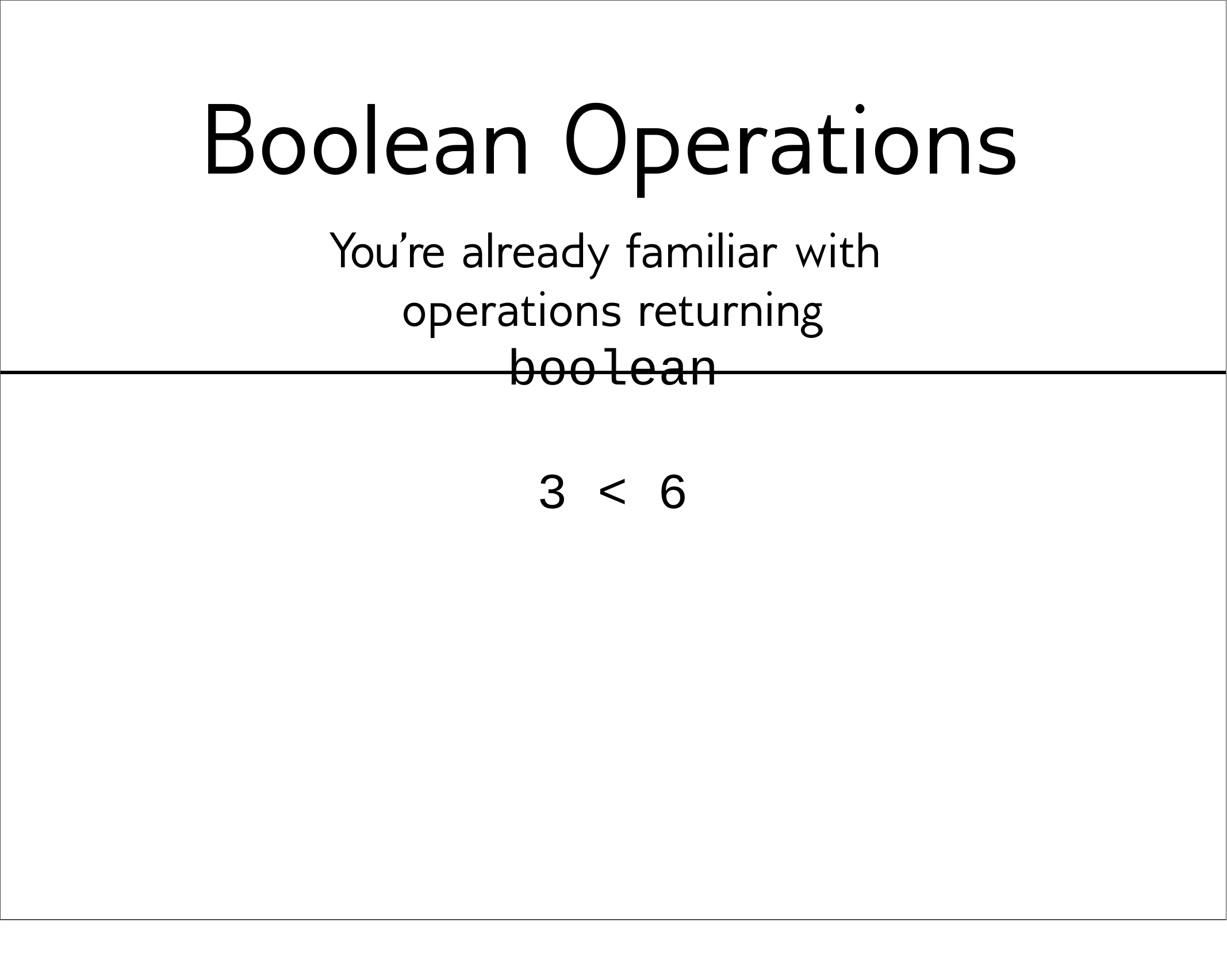

# Boolean Operations
You’re already familiar with  operations returning boolean

3 < 6